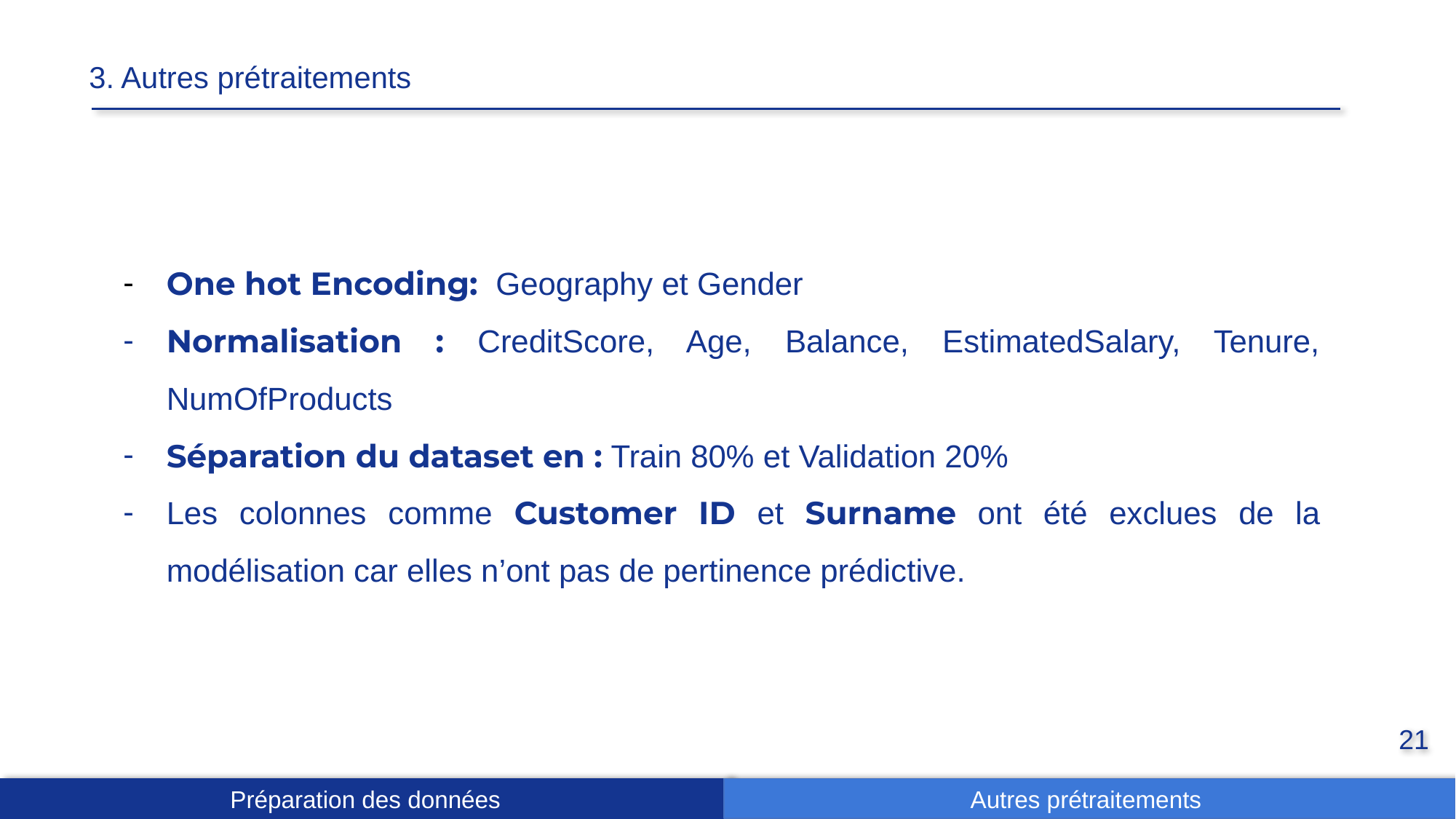

3. Autres prétraitements
One hot Encoding:  Geography et Gender
Normalisation : CreditScore, Age, Balance, EstimatedSalary, Tenure, NumOfProducts
Séparation du dataset en : Train 80% et Validation 20%
Les colonnes comme Customer ID et Surname ont été exclues de la modélisation car elles n’ont pas de pertinence prédictive.
21
Préparation des données
Autres prétraitements